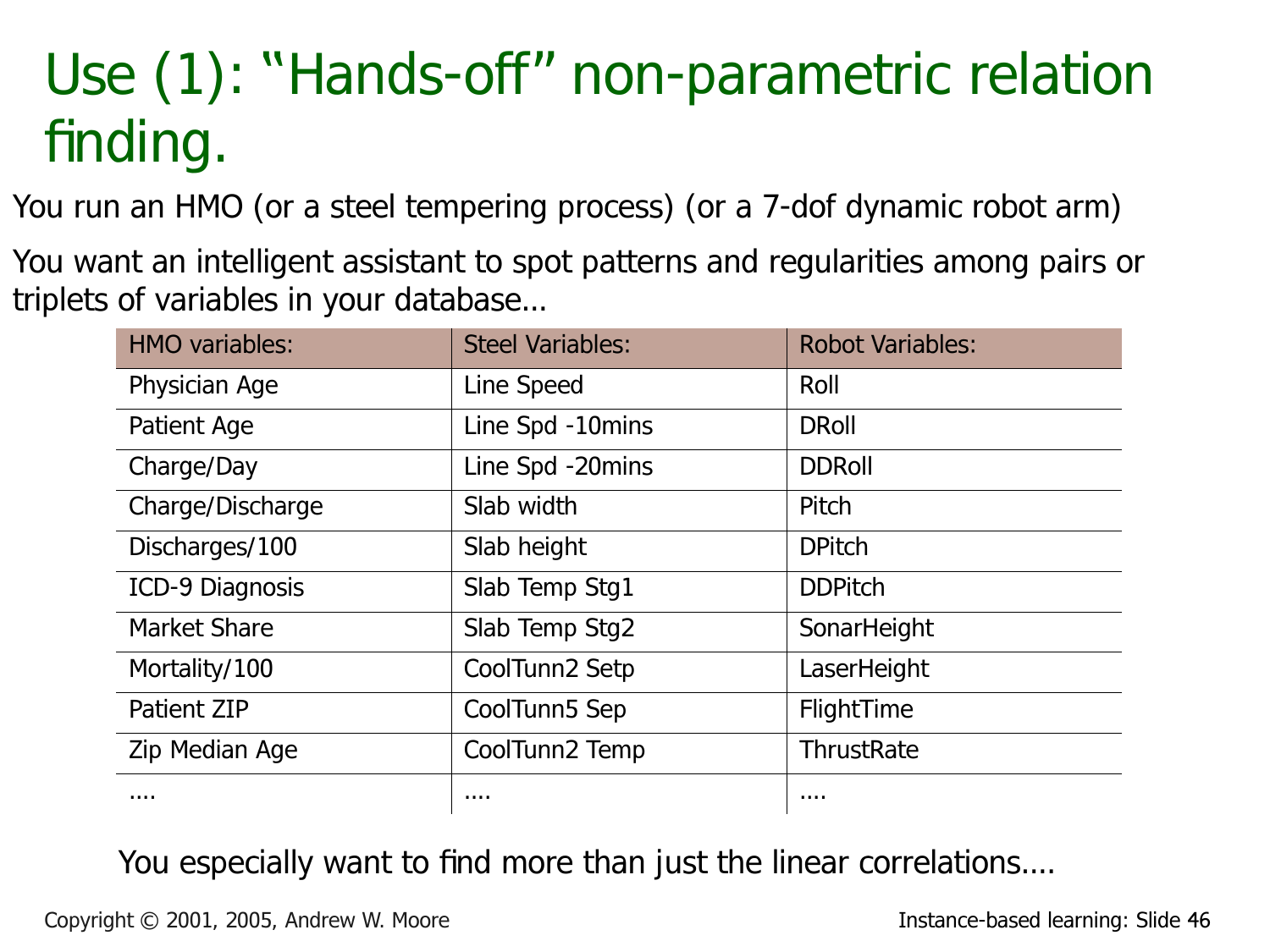

# Use (1): “Hands-off” non-parametric relation finding.
You run an HMO (or a steel tempering process) (or a 7-dof dynamic robot arm)

You want an intelligent assistant to spot patterns and regularities among pairs or triplets of variables in your database…
| HMO variables: | Steel Variables: | Robot Variables: |
| --- | --- | --- |
| Physician Age | Line Speed | Roll |
| Patient Age | Line Spd -10mins | DRoll |
| Charge/Day | Line Spd -20mins | DDRoll |
| Charge/Discharge | Slab width | Pitch |
| Discharges/100 | Slab height | DPitch |
| ICD-9 Diagnosis | Slab Temp Stg1 | DDPitch |
| Market Share | Slab Temp Stg2 | SonarHeight |
| Mortality/100 | CoolTunn2 Setp | LaserHeight |
| Patient ZIP | CoolTunn5 Sep | FlightTime |
| Zip Median Age | CoolTunn2 Temp | ThrustRate |
| …. | …. | …. |
You especially want to find more than just the linear correlations….
Copyright © 2001, 2005, Andrew W. Moore